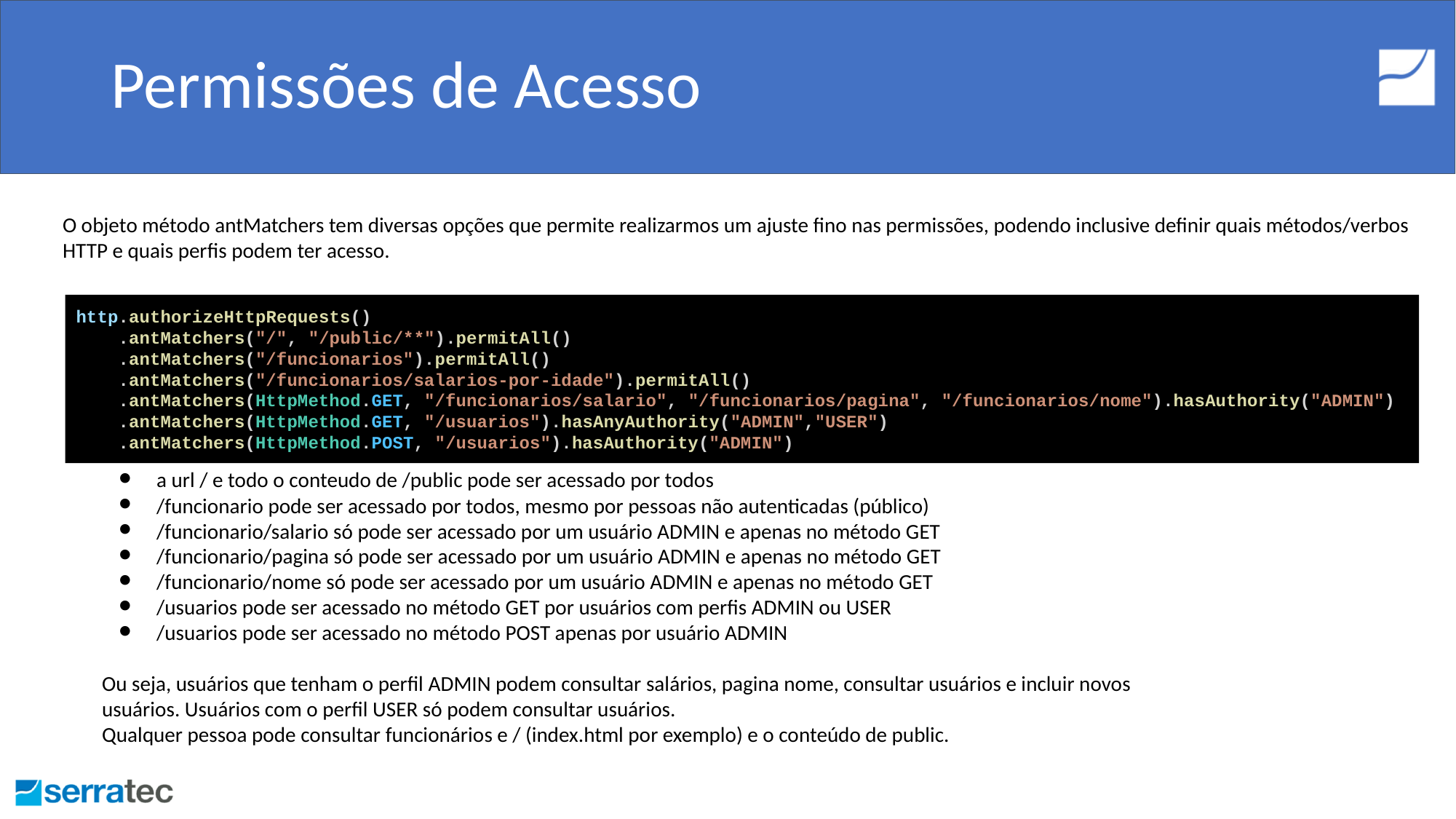

# Permissões de Acesso
O objeto método antMatchers tem diversas opções que permite realizarmos um ajuste fino nas permissões, podendo inclusive definir quais métodos/verbos HTTP e quais perfis podem ter acesso.
http.authorizeHttpRequests()
    .antMatchers("/", "/public/**").permitAll()
    .antMatchers("/funcionarios").permitAll()
    .antMatchers("/funcionarios/salarios-por-idade").permitAll()
    .antMatchers(HttpMethod.GET, "/funcionarios/salario", "/funcionarios/pagina", "/funcionarios/nome").hasAuthority("ADMIN")
    .antMatchers(HttpMethod.GET, "/usuarios").hasAnyAuthority("ADMIN","USER")
    .antMatchers(HttpMethod.POST, "/usuarios").hasAuthority("ADMIN")
a url / e todo o conteudo de /public pode ser acessado por todos
/funcionario pode ser acessado por todos, mesmo por pessoas não autenticadas (público)
/funcionario/salario só pode ser acessado por um usuário ADMIN e apenas no método GET
/funcionario/pagina só pode ser acessado por um usuário ADMIN e apenas no método GET
/funcionario/nome só pode ser acessado por um usuário ADMIN e apenas no método GET
/usuarios pode ser acessado no método GET por usuários com perfis ADMIN ou USER
/usuarios pode ser acessado no método POST apenas por usuário ADMIN

Ou seja, usuários que tenham o perfil ADMIN podem consultar salários, pagina nome, consultar usuários e incluir novos usuários. Usuários com o perfil USER só podem consultar usuários.
Qualquer pessoa pode consultar funcionários e / (index.html por exemplo) e o conteúdo de public.